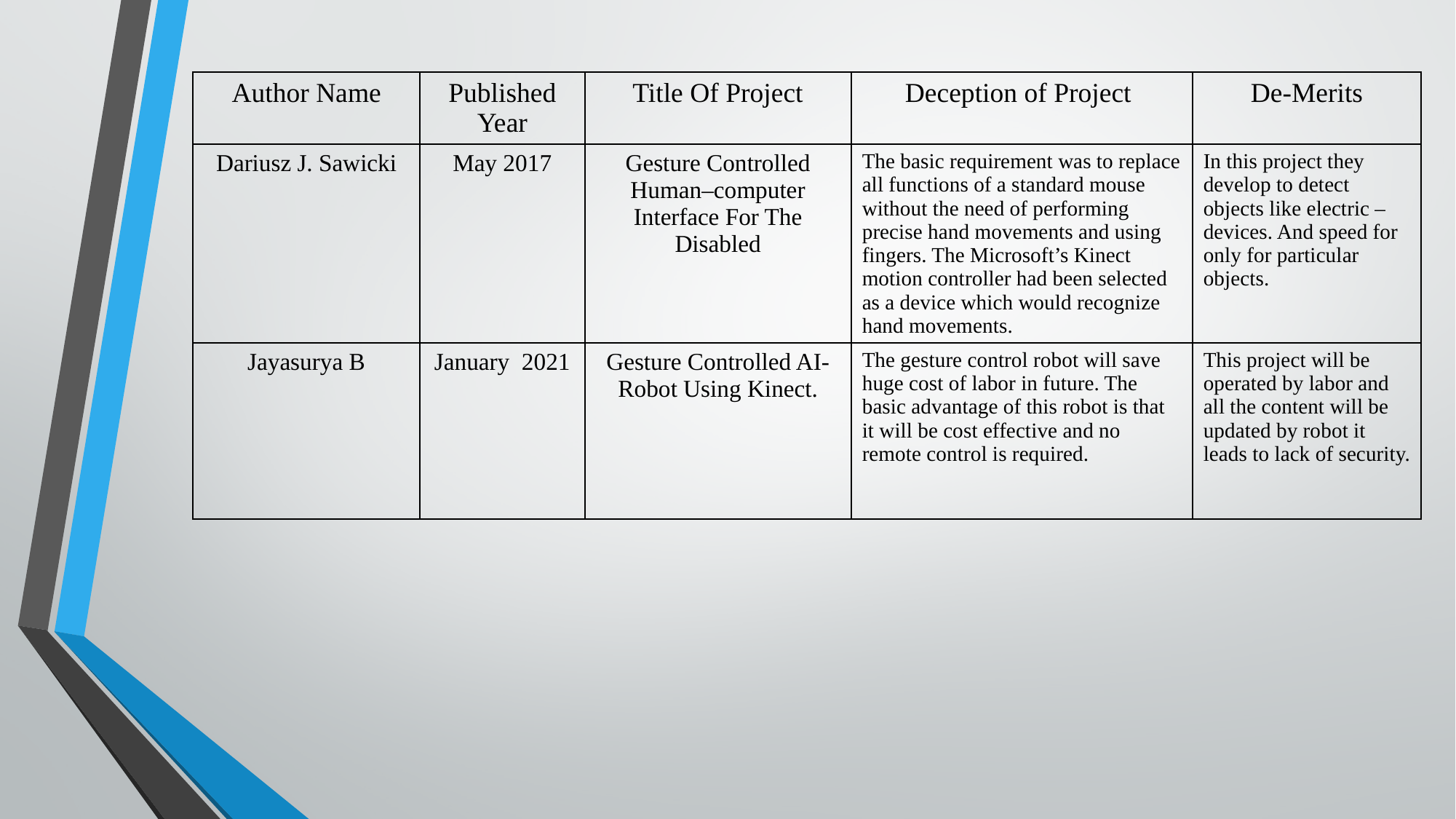

| Author Name | Published Year | Title Of Project | Deception of Project | De-Merits |
| --- | --- | --- | --- | --- |
| Dariusz J. Sawicki | May 2017 | Gesture Controlled Human–computer Interface For The Disabled | The basic requirement was to replace all functions of a standard mouse without the need of performing precise hand movements and using fingers. The Microsoft’s Kinect motion controller had been selected as a device which would recognize hand movements. | In this project they develop to detect objects like electric –devices. And speed for only for particular objects. |
| Jayasurya B | January 2021 | Gesture Controlled AI-Robot Using Kinect. | The gesture control robot will save huge cost of labor in future. The basic advantage of this robot is that it will be cost effective and no remote control is required. | This project will be operated by labor and all the content will be updated by robot it leads to lack of security. |